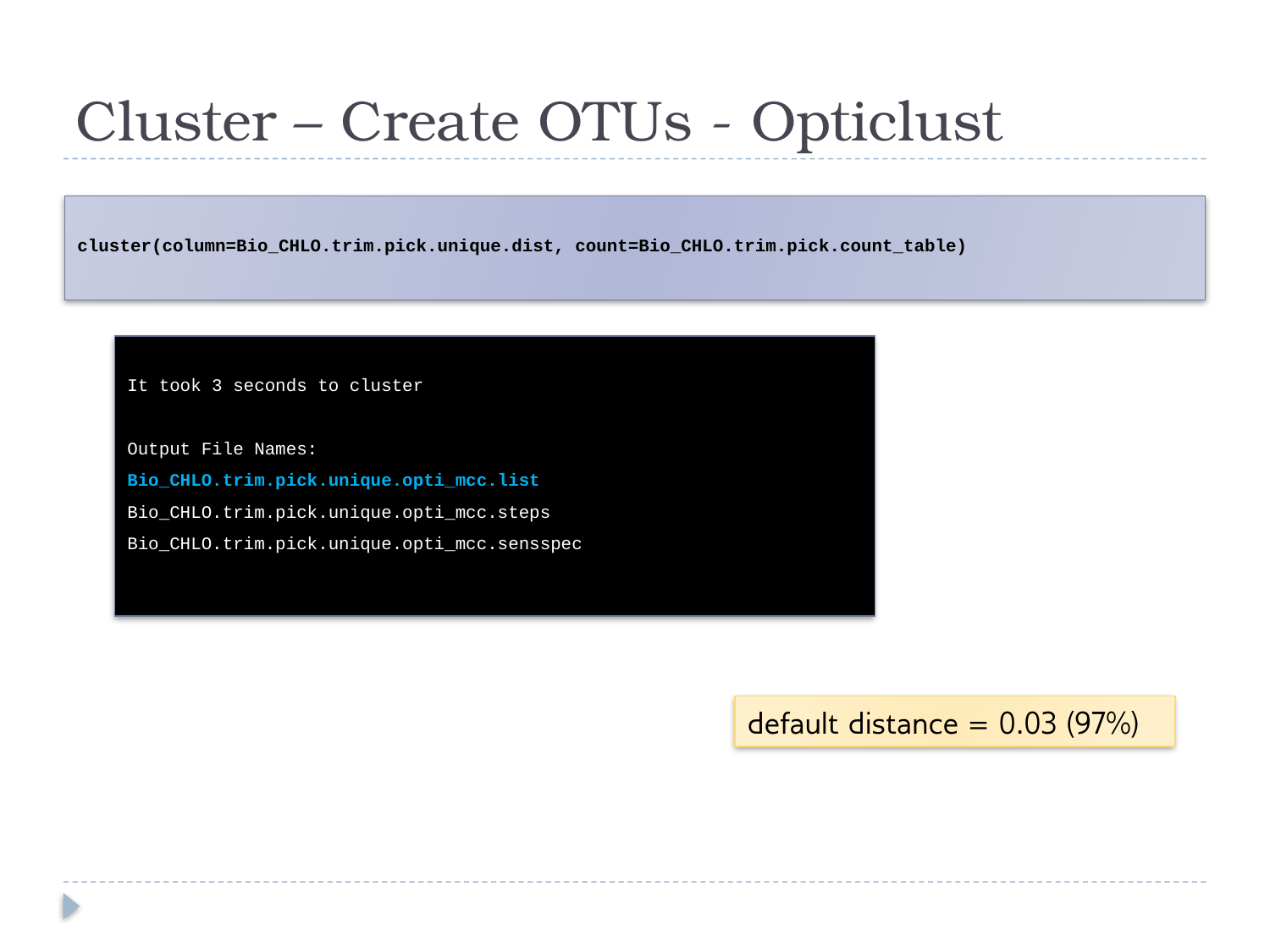

# Cluster – Create OTUs - Opticlust

cluster(column=Bio_CHLO.trim.pick.unique.dist, count=Bio_CHLO.trim.pick.count_table)

It took 3 seconds to cluster

Output File Names:
Bio_CHLO.trim.pick.unique.opti_mcc.list
Bio_CHLO.trim.pick.unique.opti_mcc.steps
Bio_CHLO.trim.pick.unique.opti_mcc.sensspec

default distance = 0.03 (97%)